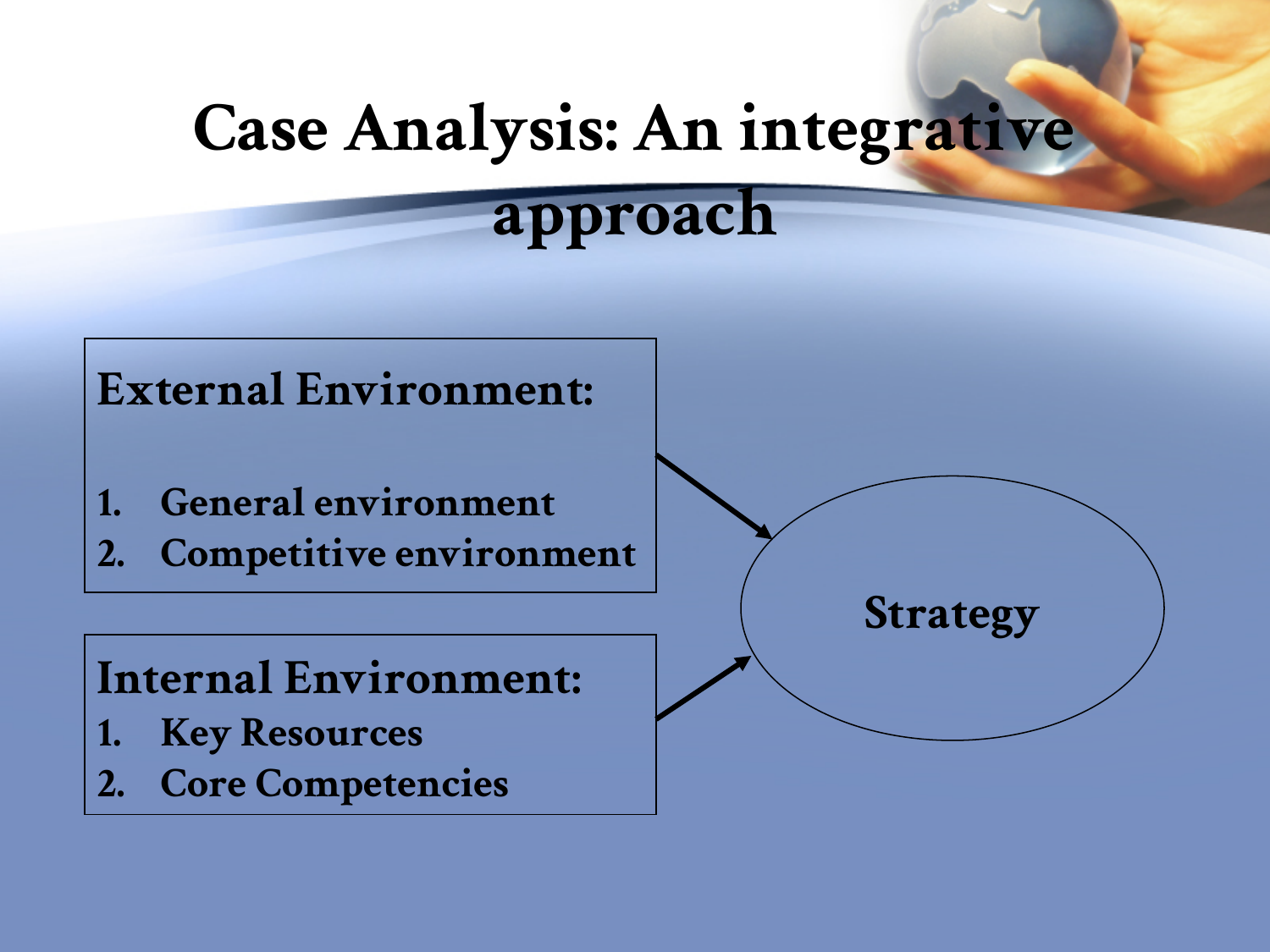

Case Analysis: An integrative approach
External Environment:

General environment
Competitive environment

Strategy
Internal Environment:
Key Resources
Core Competencies